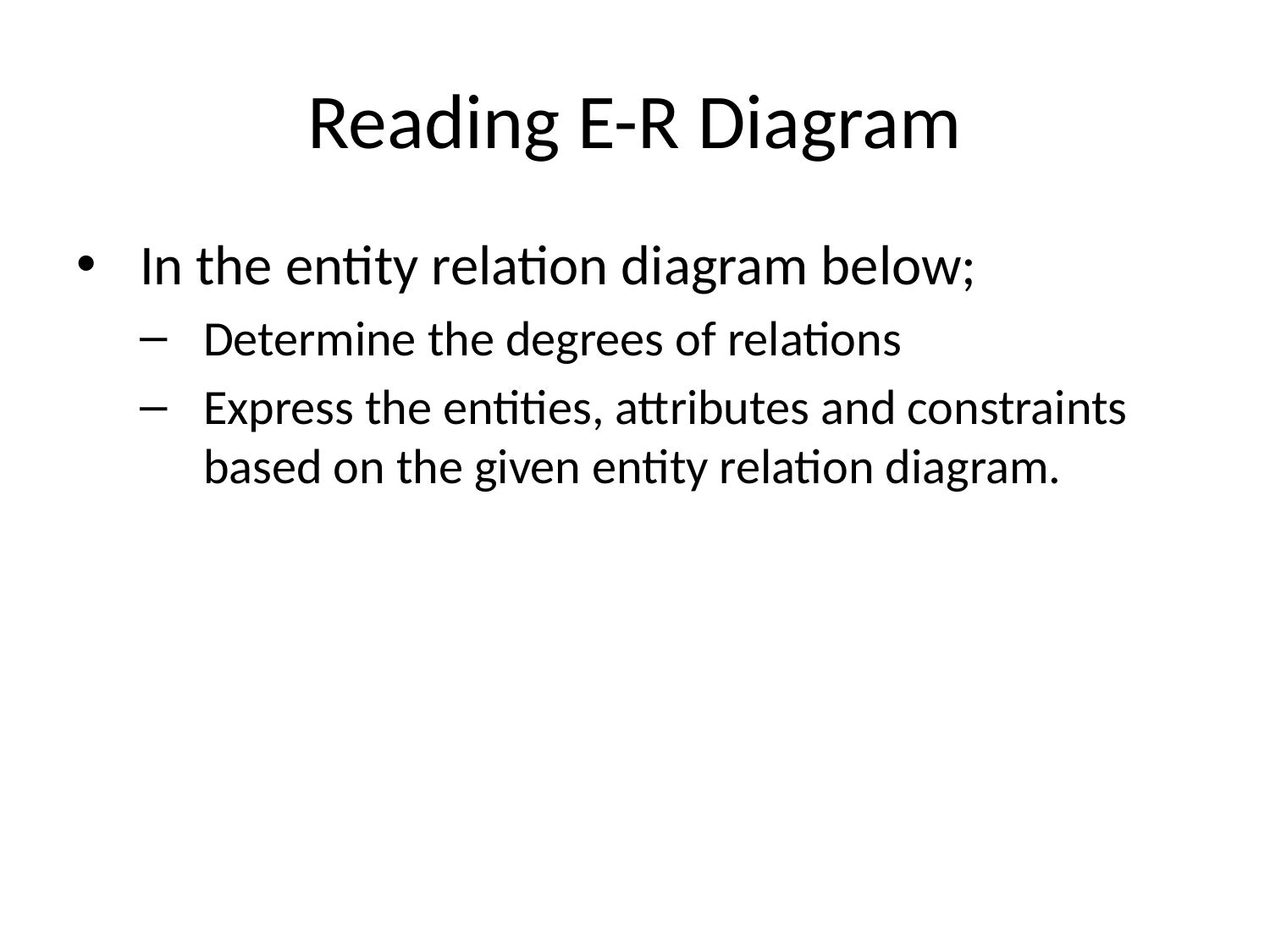

# Reading E-R Diagram
In the entity relation diagram below;
Determine the degrees of relations
Express the entities, attributes and constraints based on the given entity relation diagram.